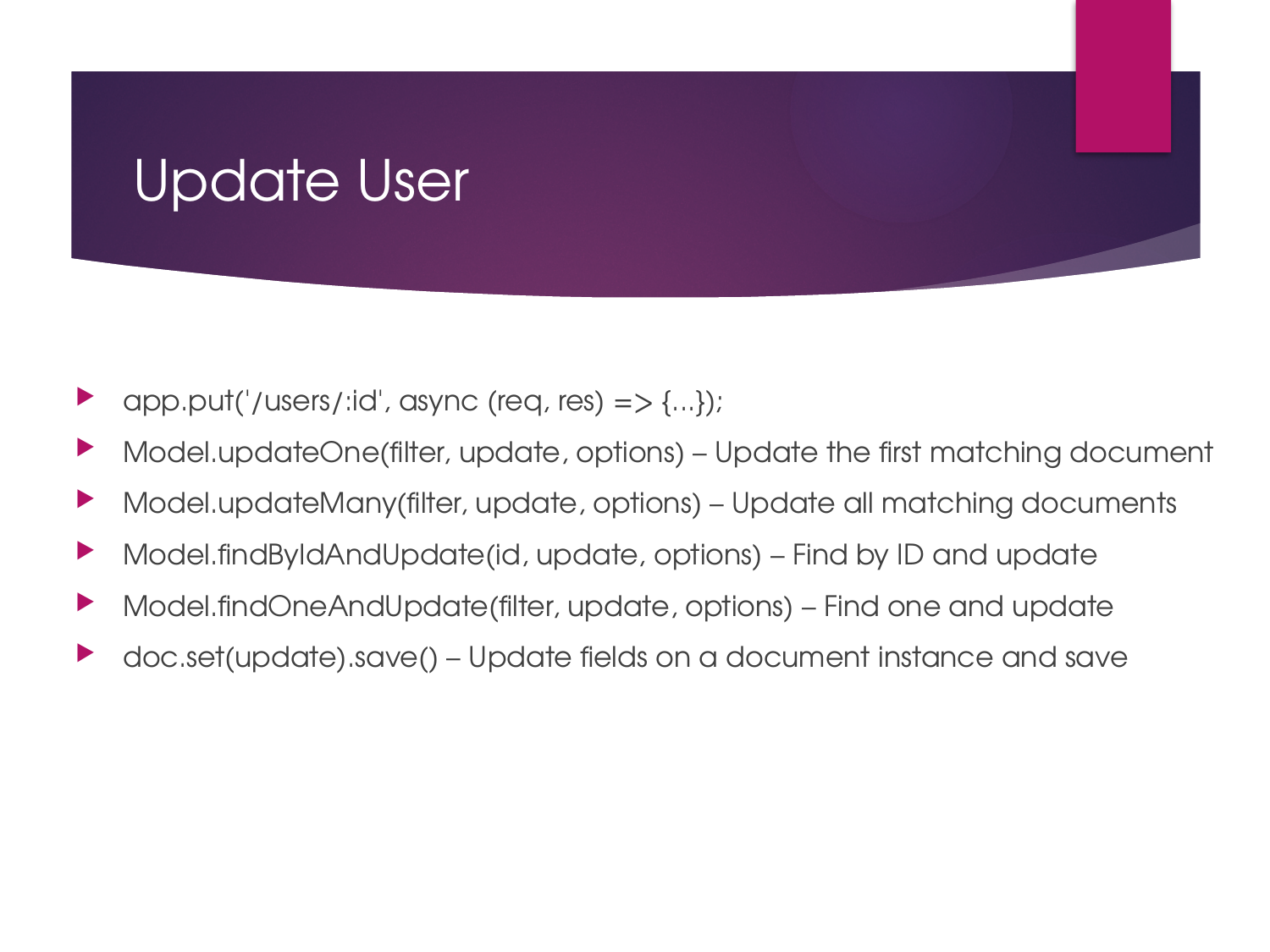

# Update User
app.put('/users/:id', async (req, res) => {...});
Model.updateOne(filter, update, options) – Update the first matching document
Model.updateMany(filter, update, options) – Update all matching documents
Model.findByIdAndUpdate(id, update, options) – Find by ID and update
Model.findOneAndUpdate(filter, update, options) – Find one and update
doc.set(update).save() – Update fields on a document instance and save